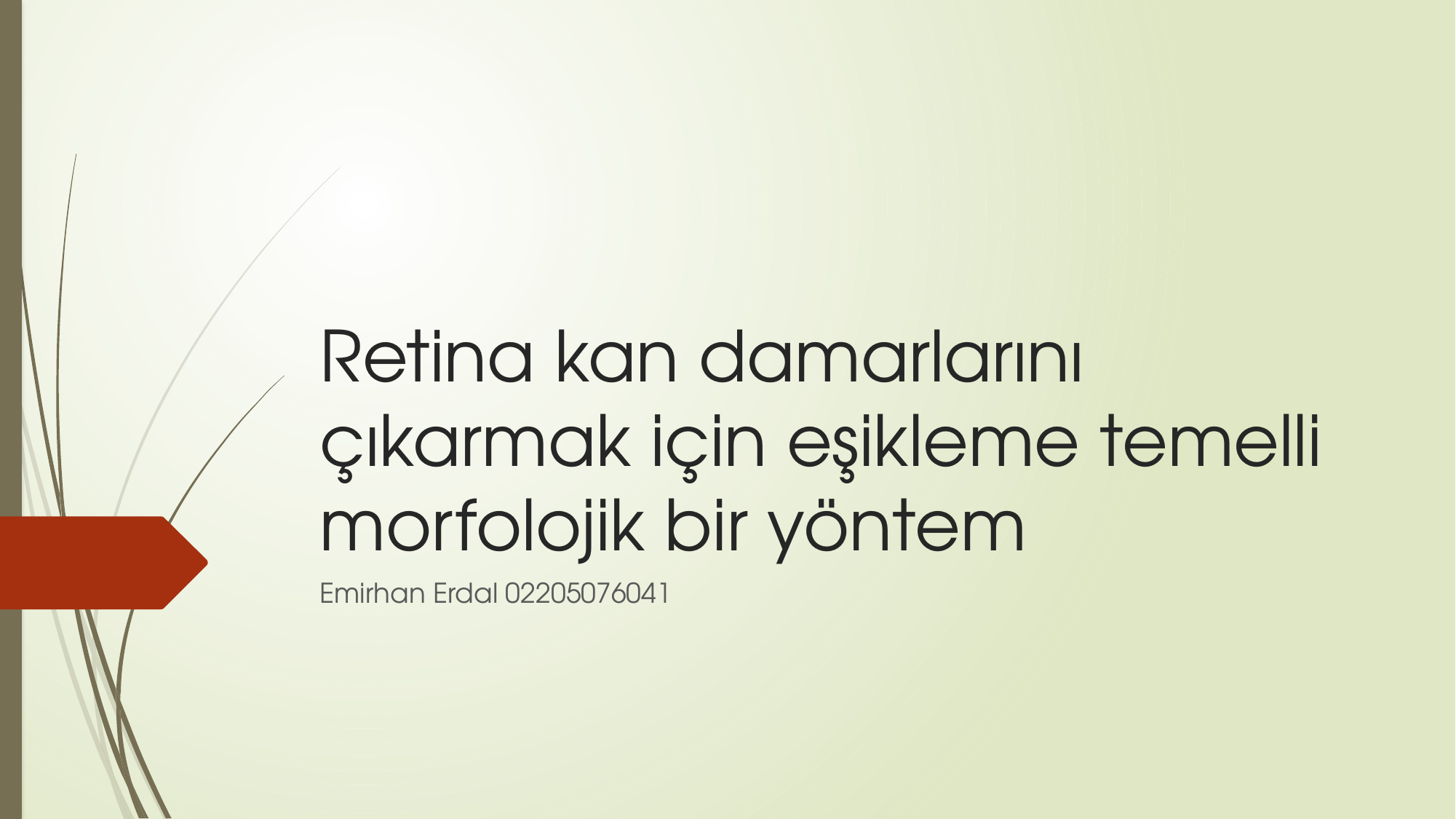

# Retina kan damarlarını çıkarmak için eşikleme temelli morfolojik bir yöntem
Emirhan Erdal 02205076041